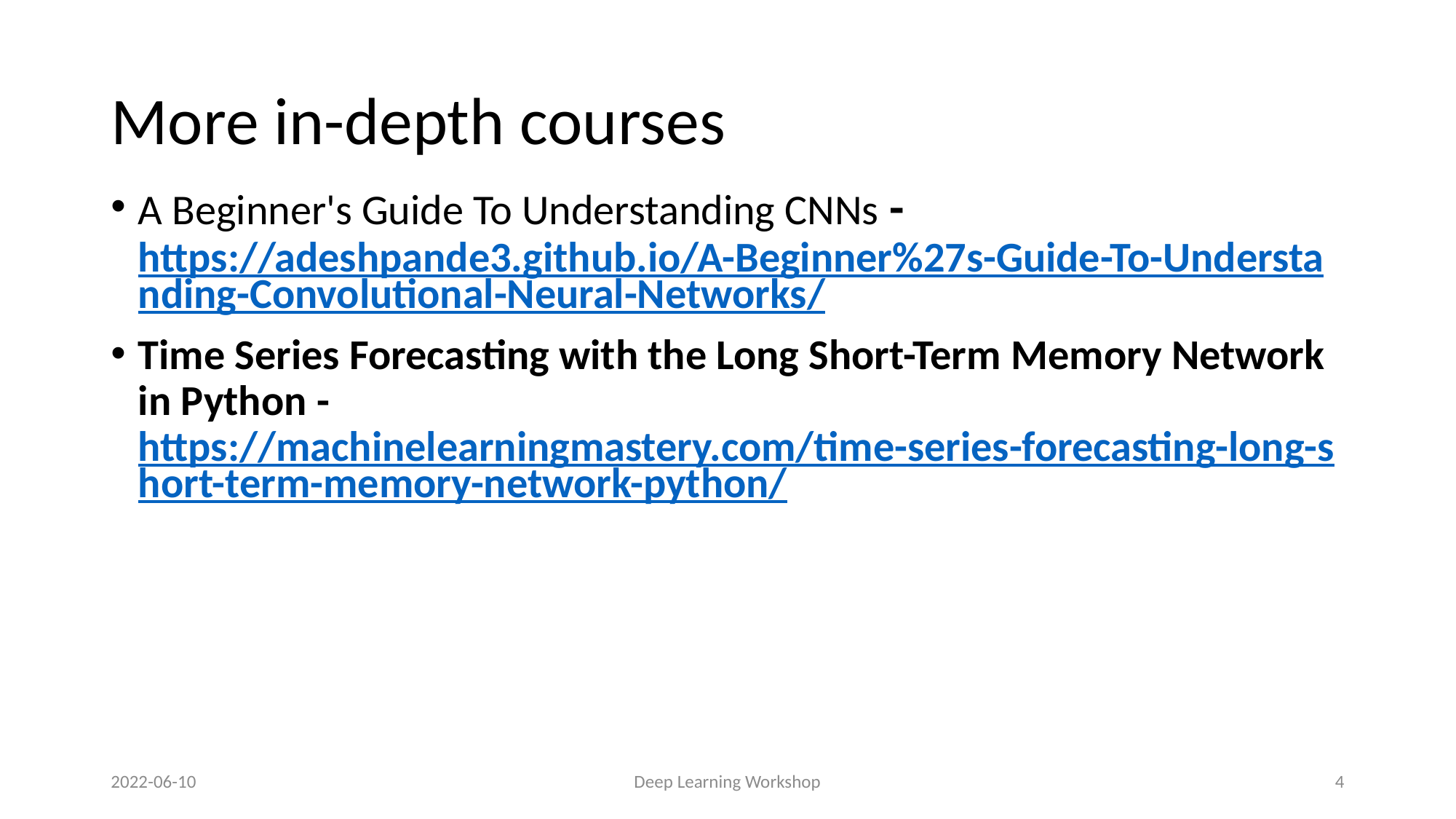

# More in-depth courses
A Beginner's Guide To Understanding CNNs - https://adeshpande3.github.io/A-Beginner%27s-Guide-To-Understanding-Convolutional-Neural-Networks/
Time Series Forecasting with the Long Short-Term Memory Network in Python - https://machinelearningmastery.com/time-series-forecasting-long-short-term-memory-network-python/

2022-06-10
Deep Learning Workshop
4